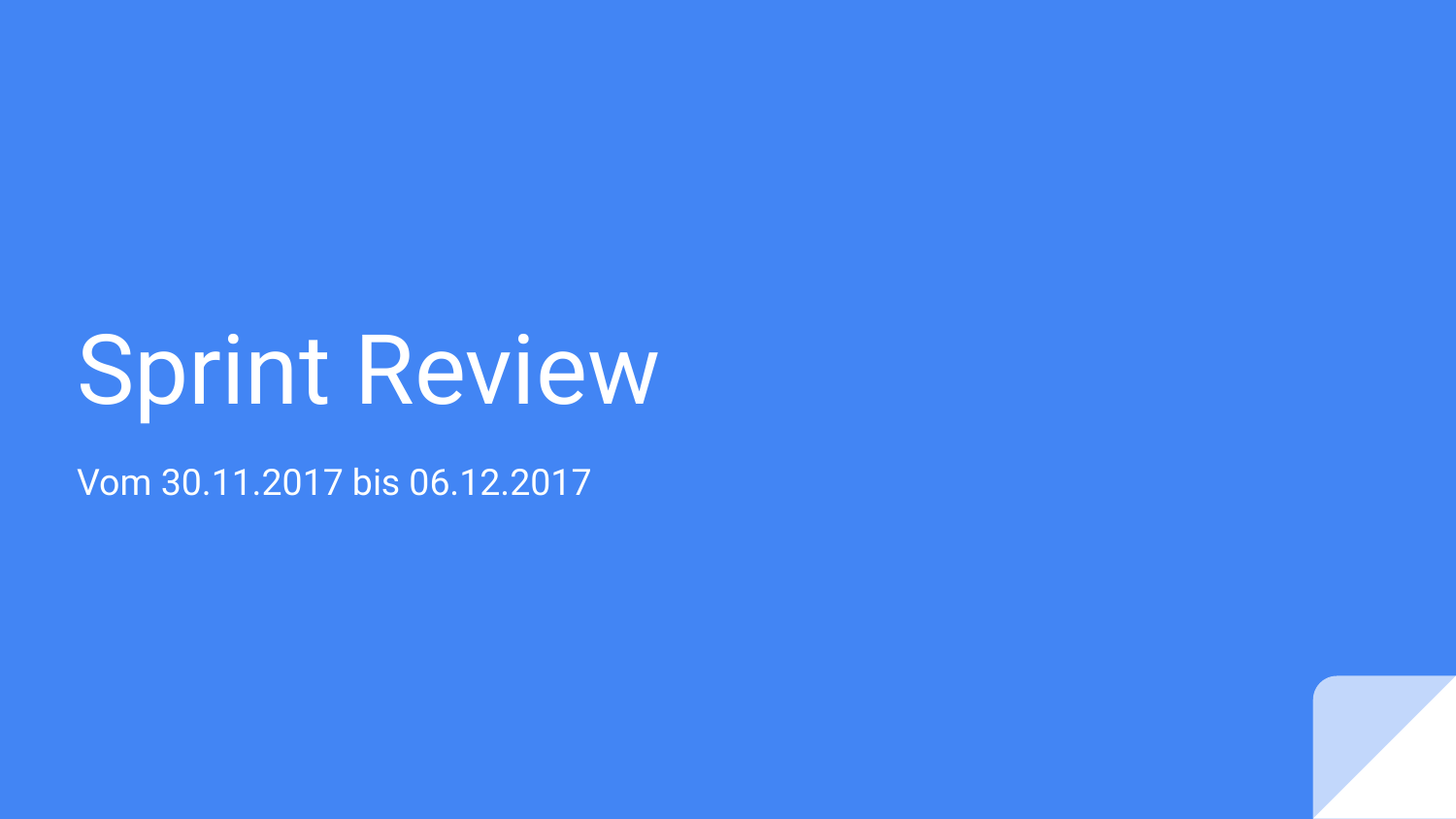

# Sprint Review
Vom 30.11.2017 bis 06.12.2017